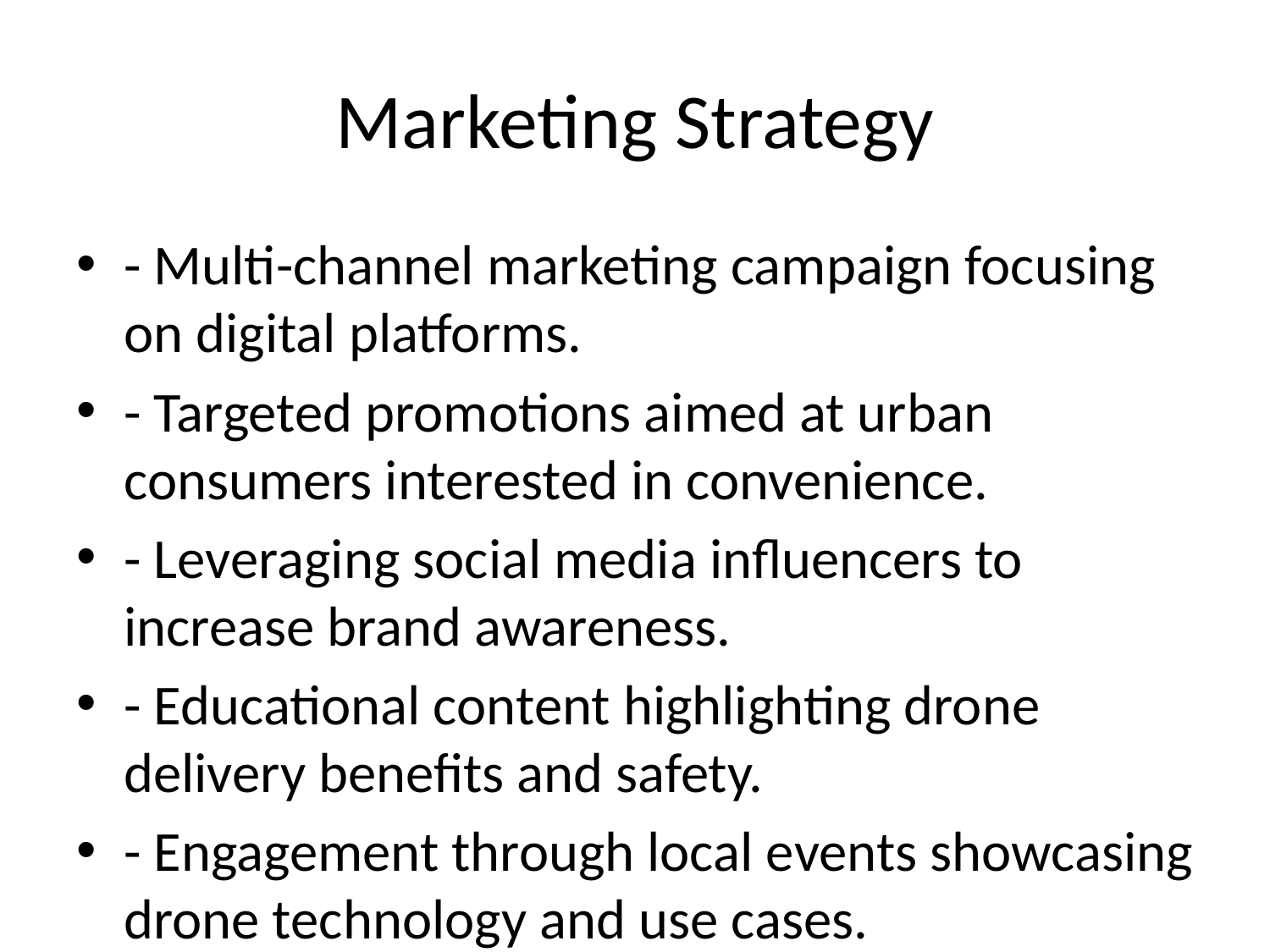

# Marketing Strategy
- Multi-channel marketing campaign focusing on digital platforms.
- Targeted promotions aimed at urban consumers interested in convenience.
- Leveraging social media influencers to increase brand awareness.
- Educational content highlighting drone delivery benefits and safety.
- Engagement through local events showcasing drone technology and use cases.